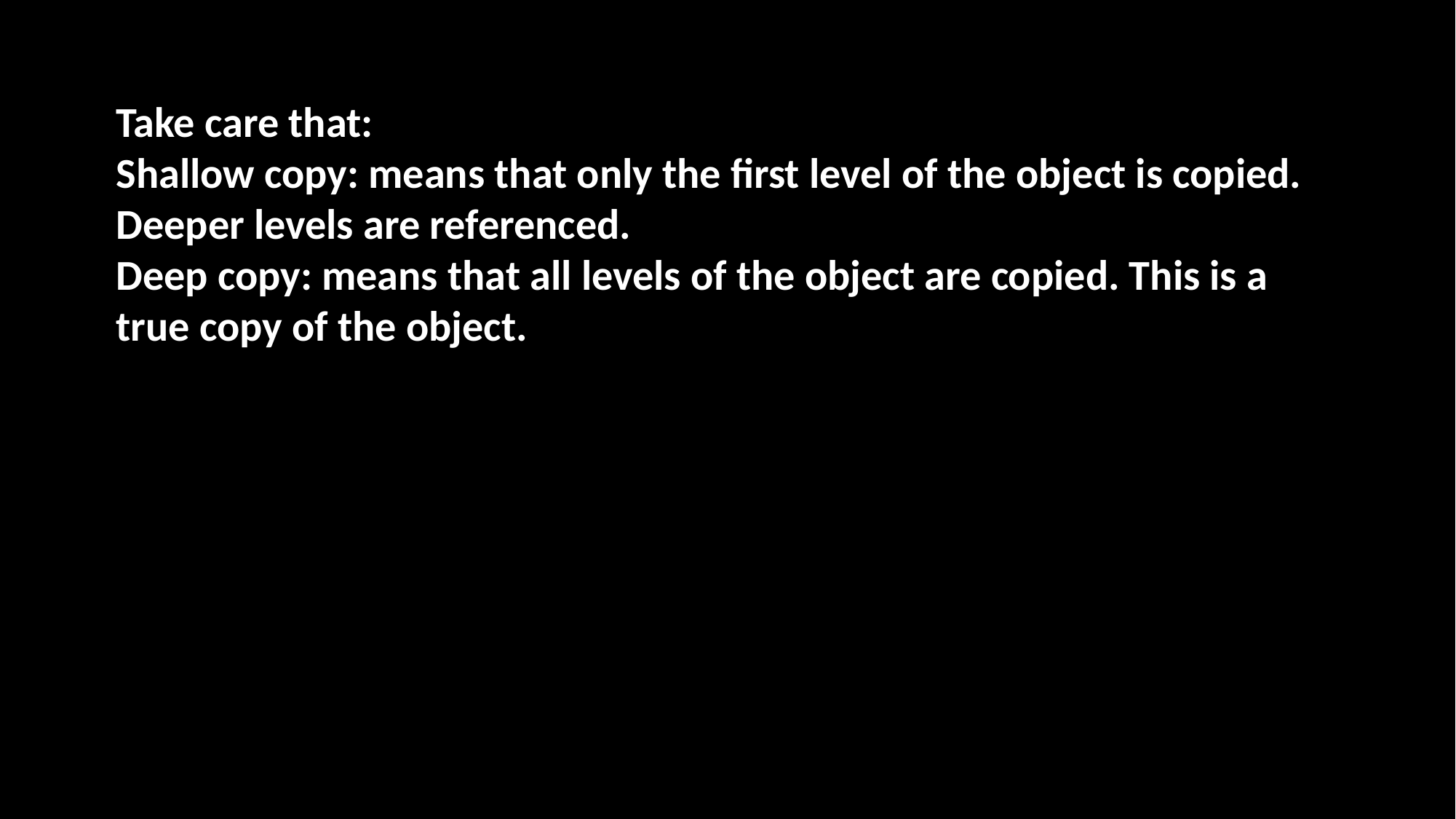

Take care that:
Shallow copy: means that only the first level of the object is copied. Deeper levels are referenced.
Deep copy: means that all levels of the object are copied. This is a true copy of the object.